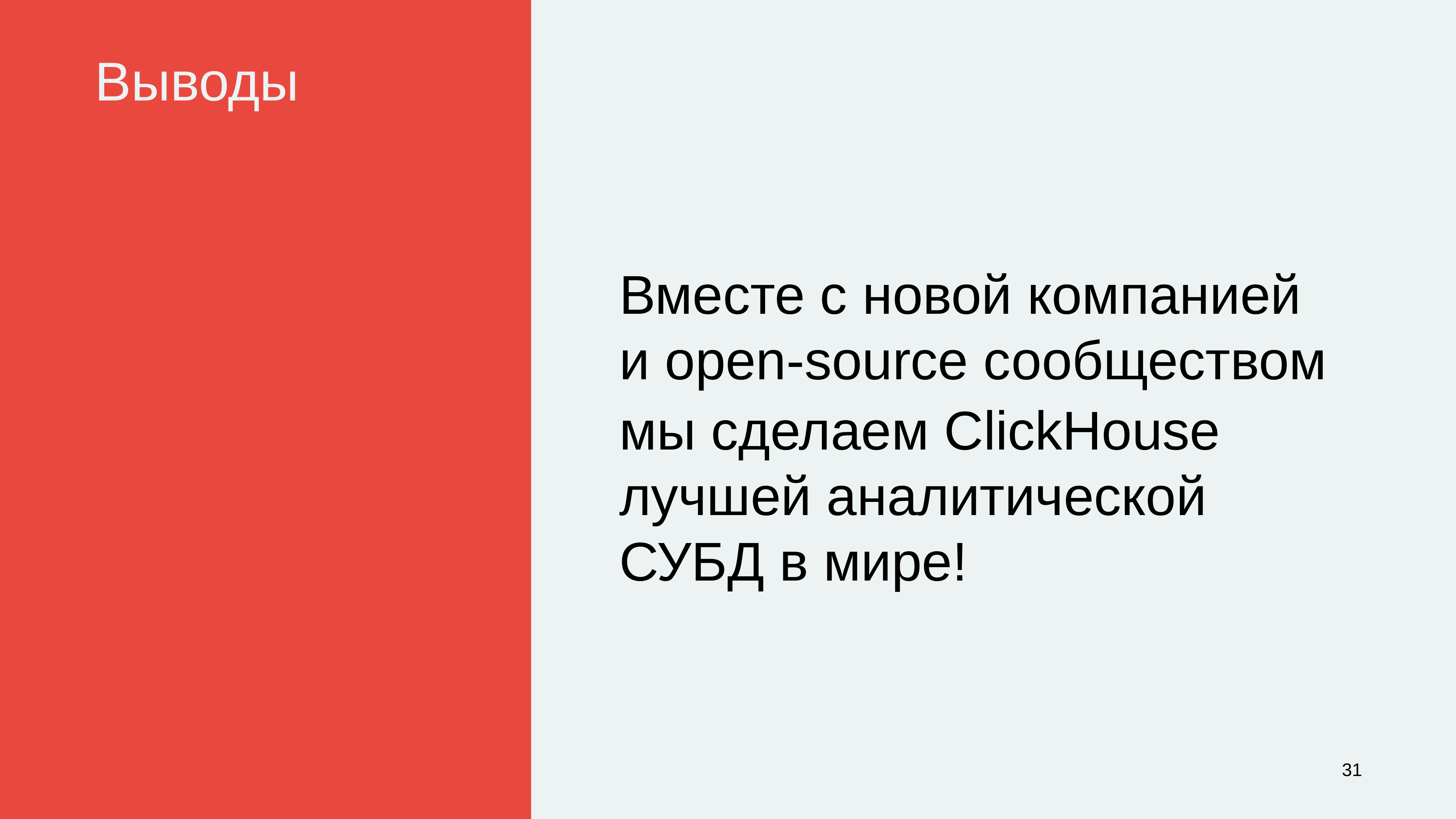

# Выводы
Вместе с новой компанией
и open-source сообществом
мы сделаем ClickHouse лучшей аналитической СУБД в мире!
31